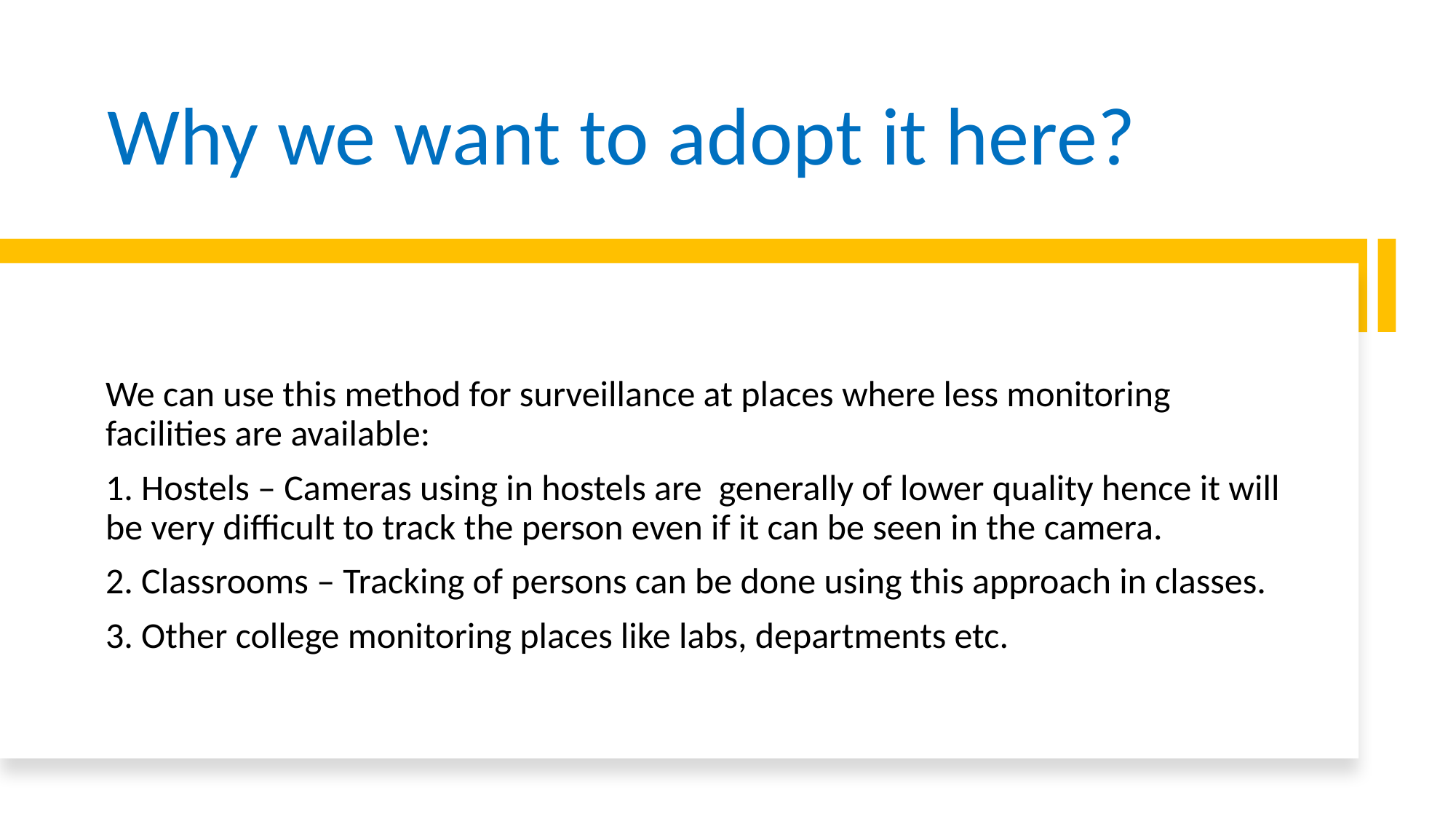

# Why we want to adopt it here?

We can use this method for surveillance at places where less monitoring facilities are available:
1. Hostels – Cameras using in hostels are  generally of lower quality hence it will be very difficult to track the person even if it can be seen in the camera.
2. Classrooms – Tracking of persons can be done using this approach in classes.
3. Other college monitoring places like labs, departments etc.